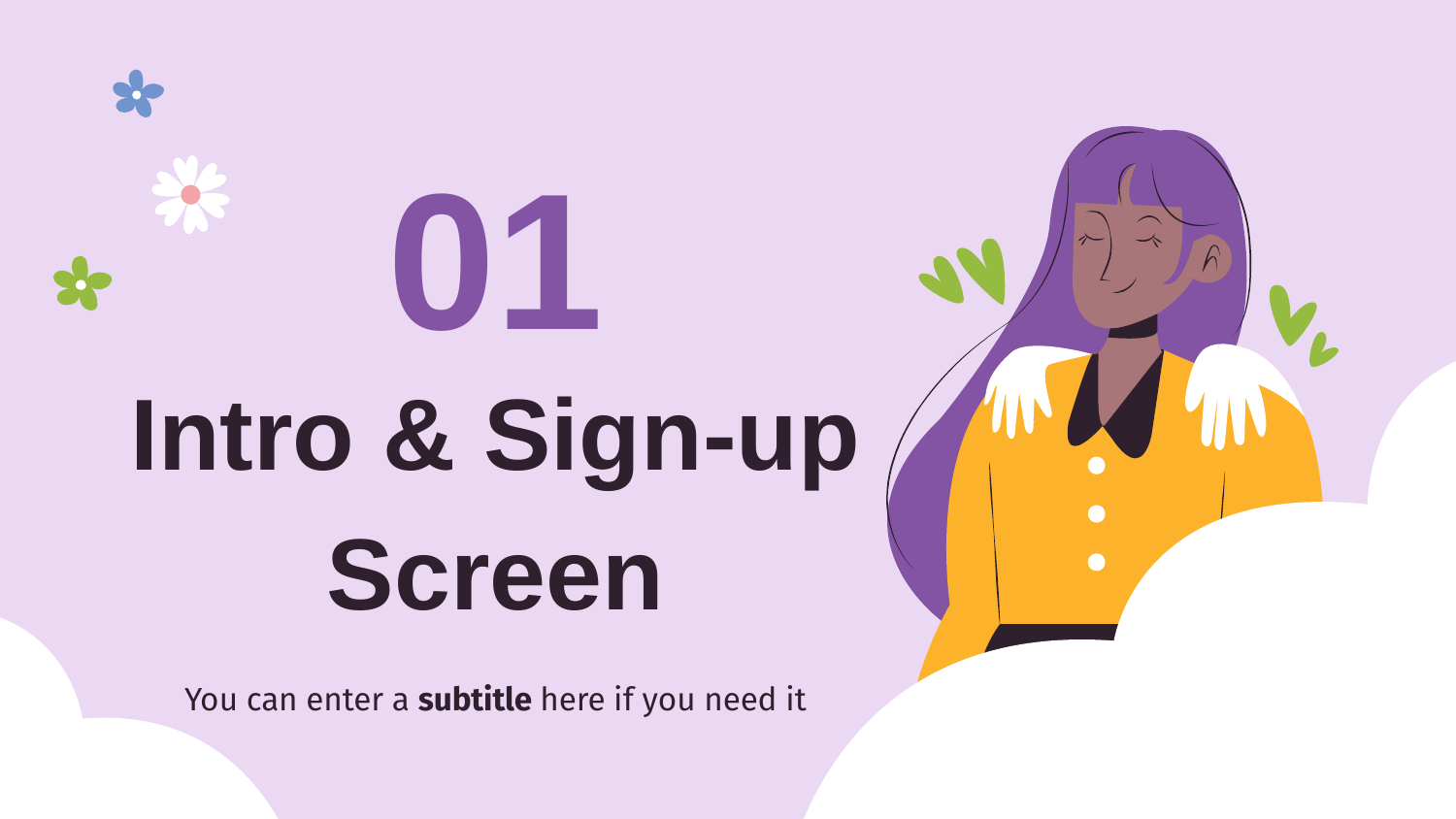

01

# Intro & Sign-up Screen

You can enter a subtitle here if you need it